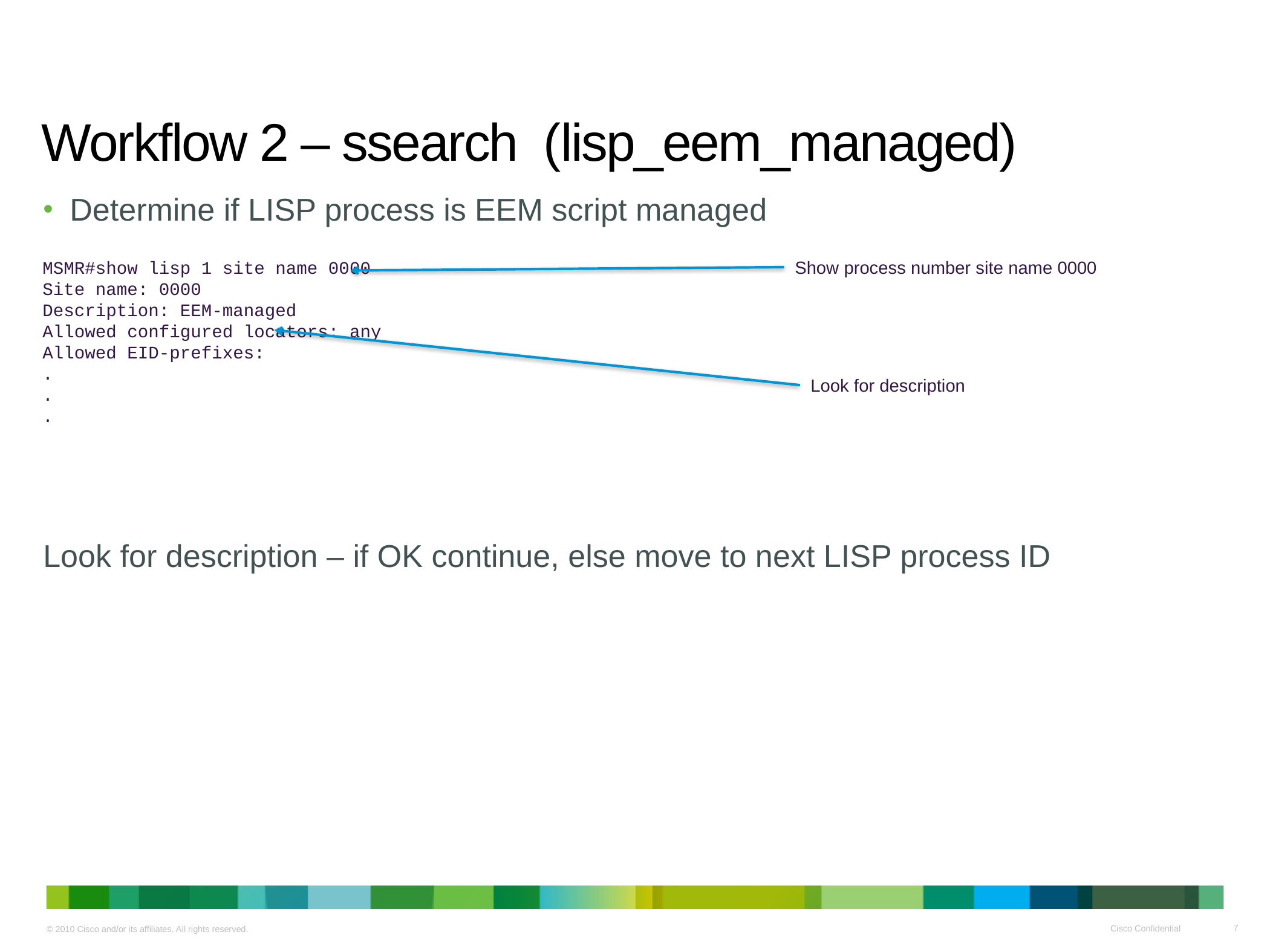

# Workflow 2 – ssearch  (lisp_eem_managed)
Determine if LISP process is EEM script managed

Look for description – if OK continue, else move to next LISP process ID
MSMR#show lisp 1 site name 0000
Site name: 0000
Description: EEM-managed
Allowed configured locators: any
Allowed EID-prefixes:
.
.
.
Show process number site name 0000
Look for description